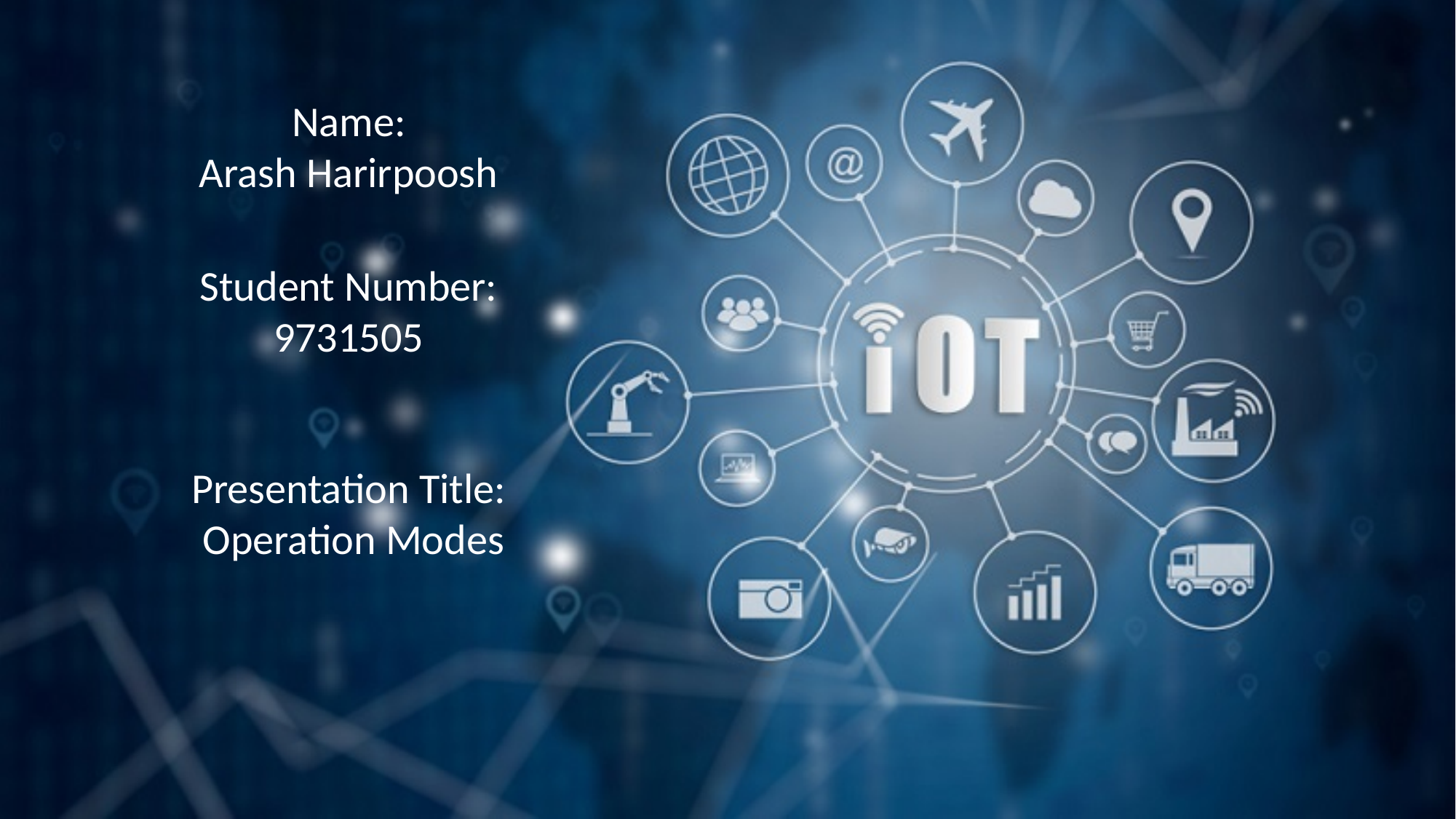

Name:
Arash Harirpoosh
Student Number:
9731505
Presentation Title:
 Operation Modes